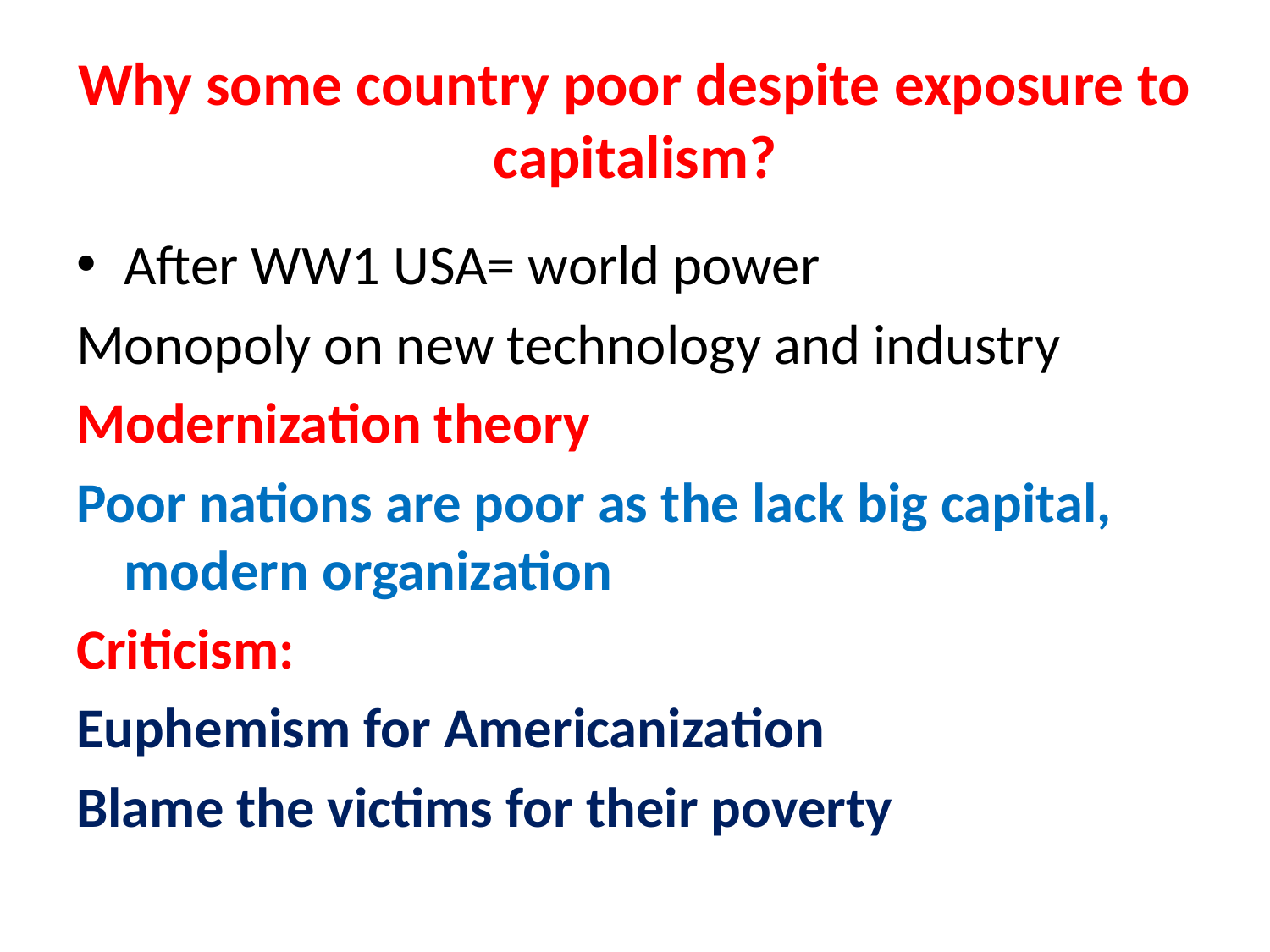

# Why some country poor despite exposure to capitalism?
After WW1 USA= world power
Monopoly on new technology and industry
Modernization theory
Poor nations are poor as the lack big capital, modern organization
Criticism:
Euphemism for Americanization
Blame the victims for their poverty